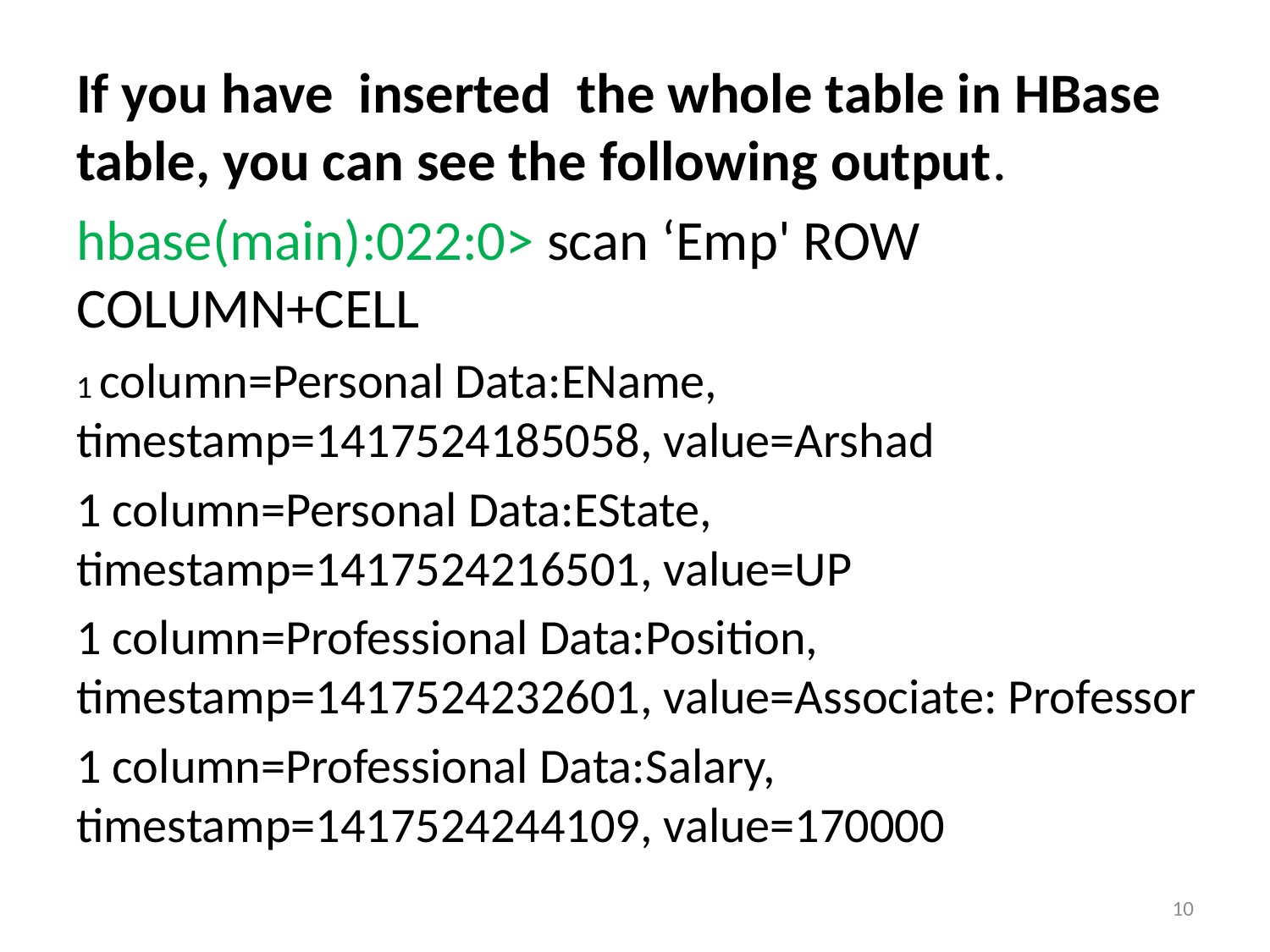

If you have  inserted  the whole table in HBase table, you can see the following output.
hbase(main):022:0> scan ‘Emp' ROW COLUMN+CELL
1 column=Personal Data:EName, timestamp=1417524185058, value=Arshad
1 column=Personal Data:EState, timestamp=1417524216501, value=UP
1 column=Professional Data:Position, timestamp=1417524232601, value=Associate: Professor
1 column=Professional Data:Salary, timestamp=1417524244109, value=170000
10